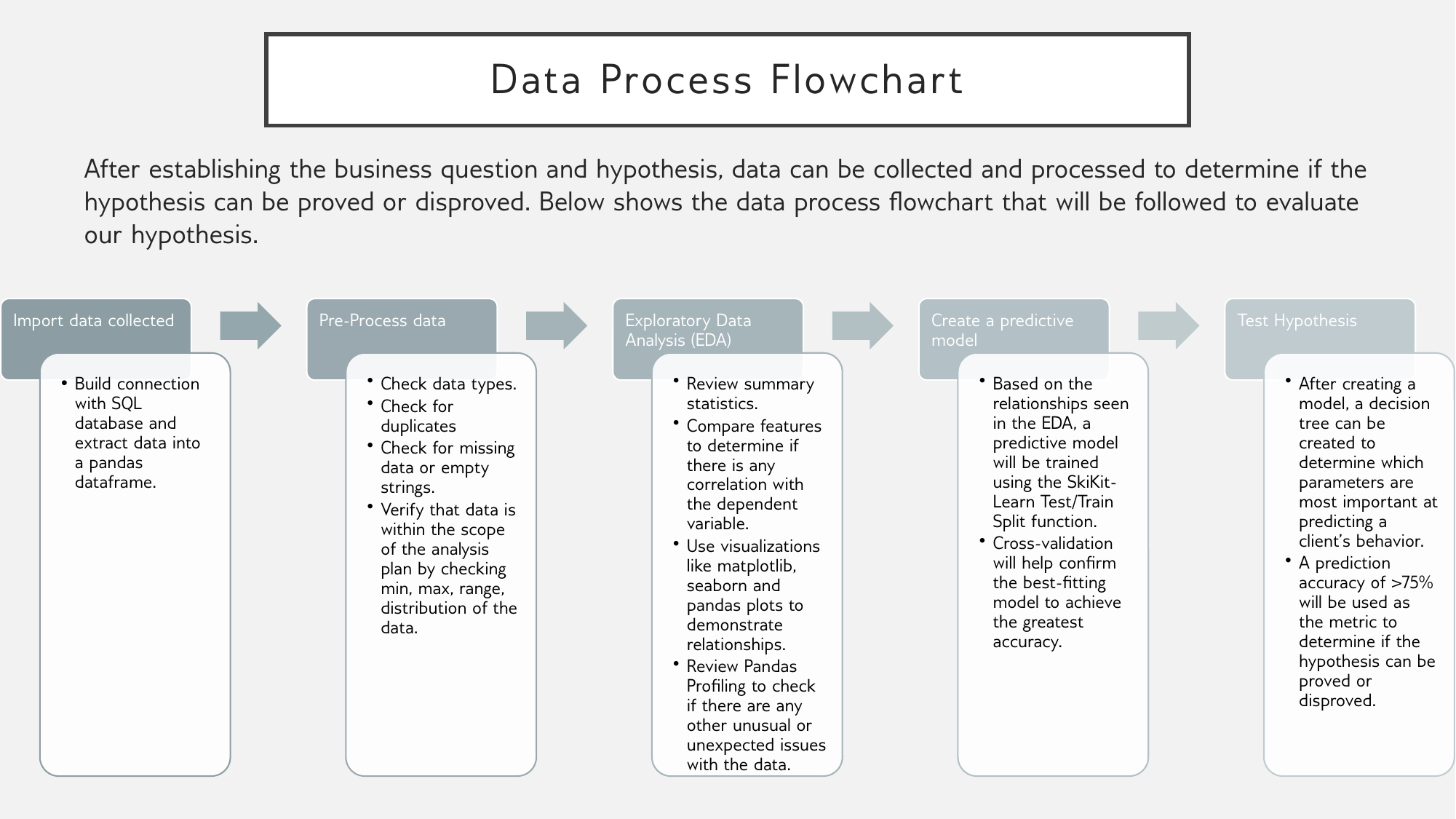

# Data Process Flowchart
After establishing the business question and hypothesis, data can be collected and processed to determine if the hypothesis can be proved or disproved. Below shows the data process flowchart that will be followed to evaluate our hypothesis.
Import data collected
Build connection with SQL database and extract data into a pandas dataframe.

Pre-Process data
Check data types.
Check for duplicates
Check for missing data or empty strings.
Verify that data is within the scope of the analysis plan by checking min, max, range, distribution of the data.

Exploratory Data Analysis (EDA)
Review summary statistics.
Compare features to determine if there is any correlation with the dependent variable.
Use visualizations like matplotlib, seaborn and pandas plots to demonstrate relationships.
Review Pandas Profiling to check if there are any other unusual or unexpected issues with the data.

Create a predictive model
Based on the relationships seen in the EDA, a predictive model will be trained using the SkiKit-Learn Test/Train Split function.
Cross-validation will help confirm the best-fitting model to achieve the greatest accuracy.

Test Hypothesis
After creating a model, a decision tree can be created to determine which parameters are most important at predicting a client’s behavior.
A prediction accuracy of >75% will be used as the metric to determine if the hypothesis can be proved or disproved.